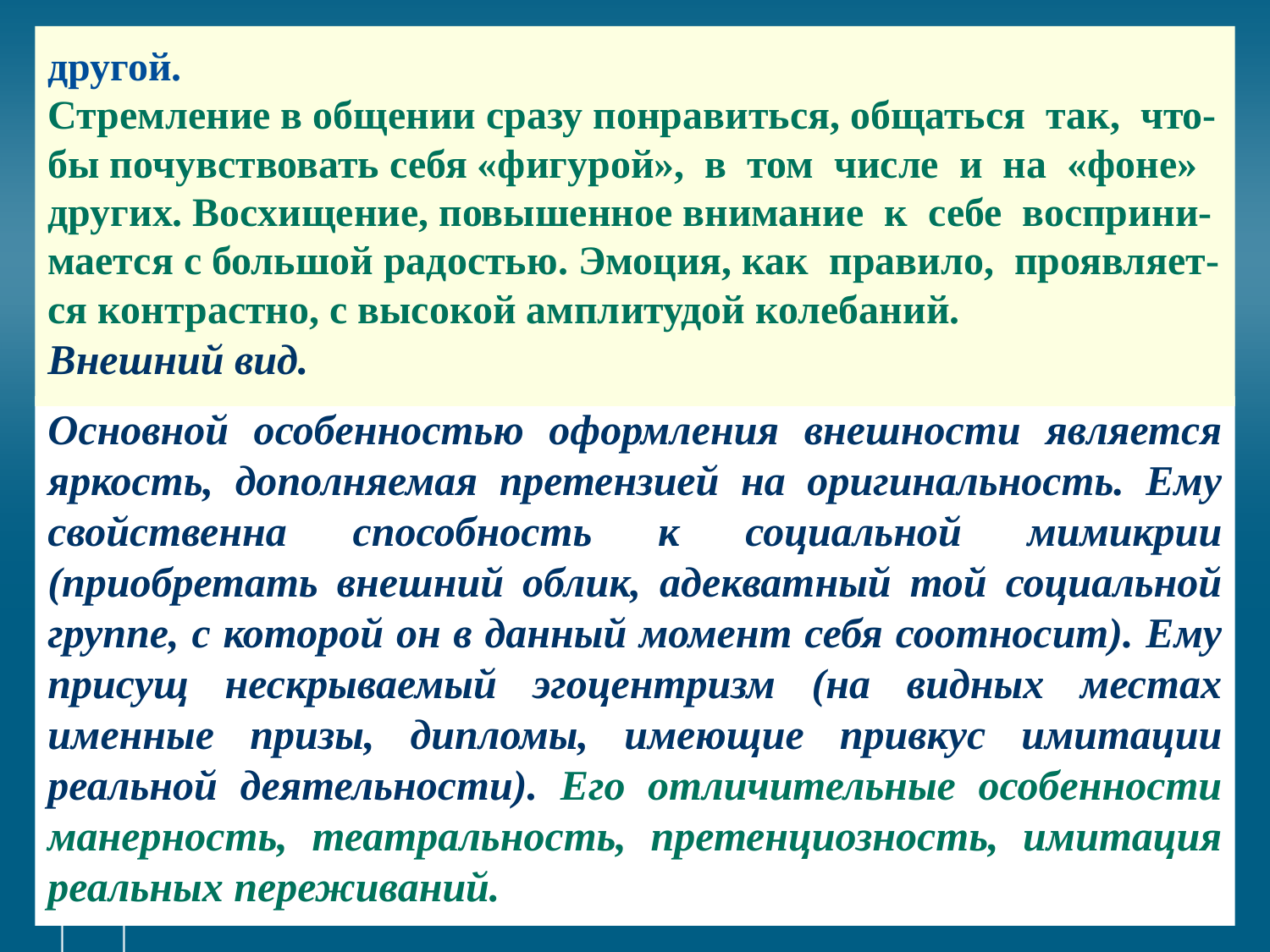

# другой. Стремление в общении сразу понравиться, общаться  так,  что-бы почувствовать себя «фигурой»,  в  том  числе  и  на  «фоне» других. Восхищение, повышенное внимание  к  себе  восприни-мается с большой радостью. Эмоция, как  правило,  проявляет-ся контрастно, с высокой амплитудой колебаний. Внешний вид.
Основной особенностью оформления внешности является яркость, дополняемая претензией на оригинальность. Ему свойственна способность к социальной мимикрии (приобретать внешний облик, адекватный той социальной группе, с которой он в данный момент себя соотносит). Ему присущ нескрываемый эгоцентризм (на видных местах именные призы, дипломы, имеющие привкус имитации реальной деятельности). Его отличительные особенности манерность, театральность, претенциозность, имитация реальных переживаний.